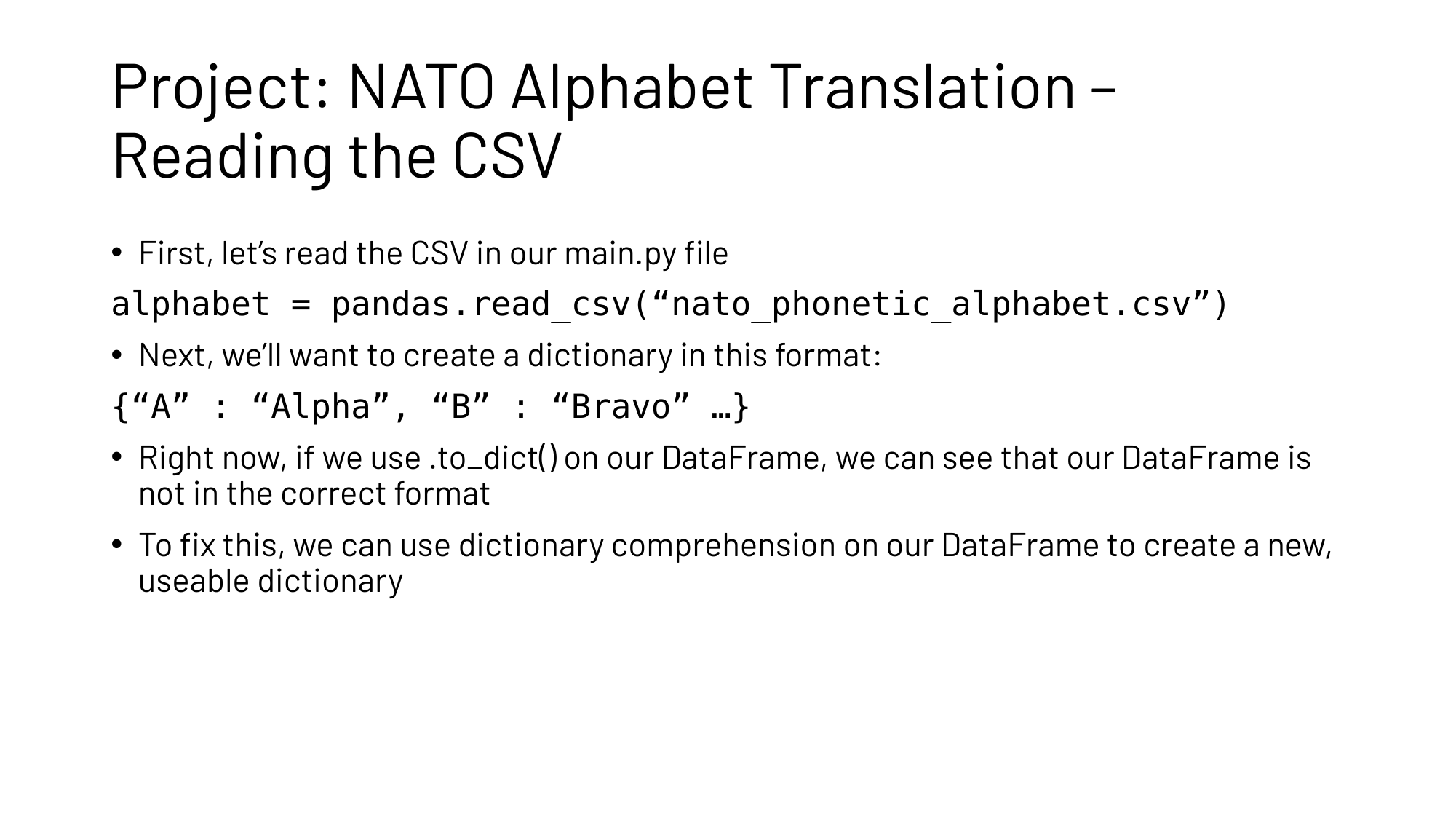

# Project: NATO Alphabet Translation – Reading the CSV
First, let’s read the CSV in our main.py file
alphabet = pandas.read_csv(“nato_phonetic_alphabet.csv”)
Next, we’ll want to create a dictionary in this format:
{“A” : “Alpha”, “B” : “Bravo” …}
Right now, if we use .to_dict() on our DataFrame, we can see that our DataFrame is not in the correct format
To fix this, we can use dictionary comprehension on our DataFrame to create a new, useable dictionary